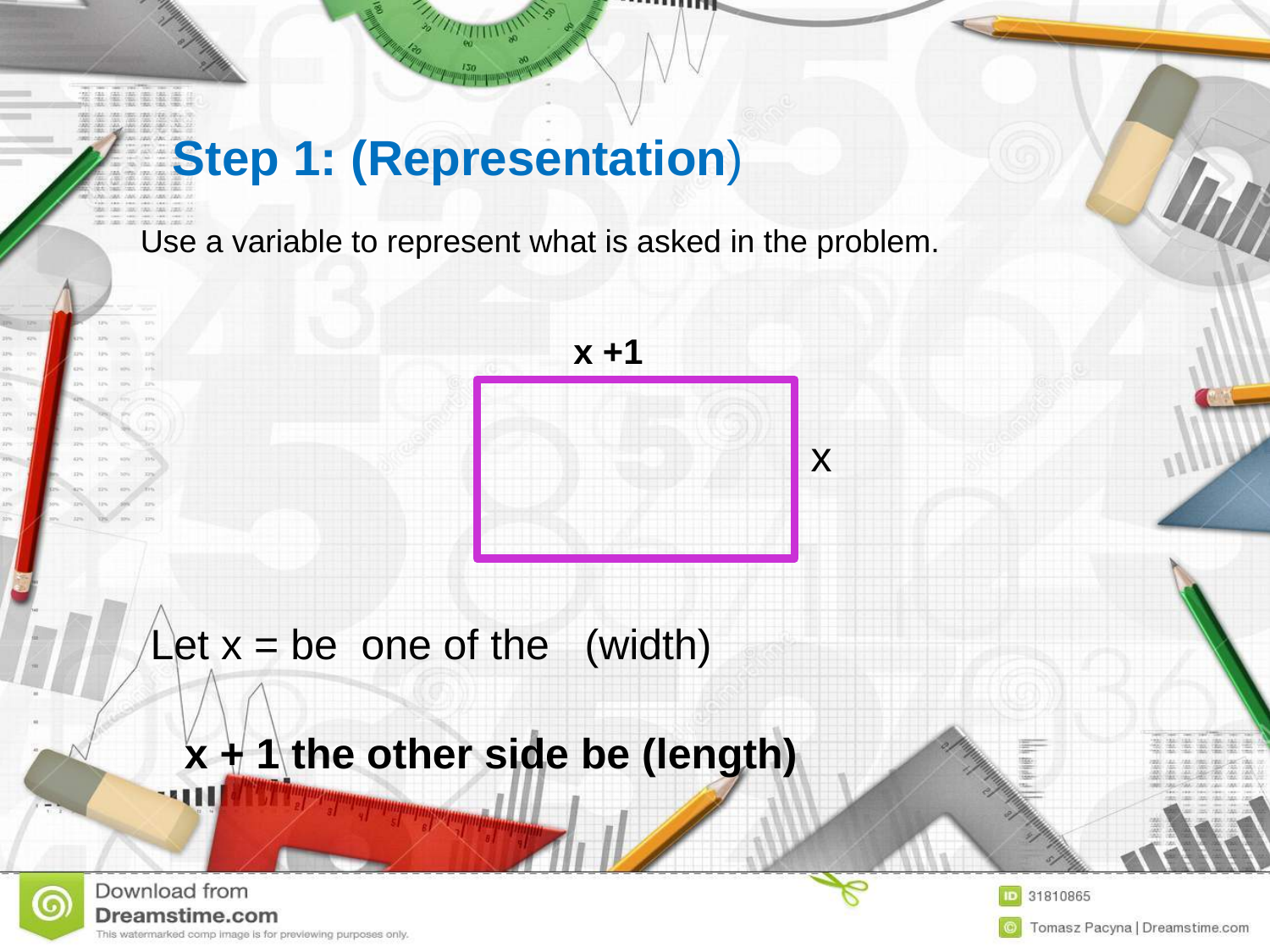

Step 1: (Representation)
Use a variable to represent what is asked in the problem.
x +1

x
Let x = be  one of the   (width)
x + 1 the other side be (length)